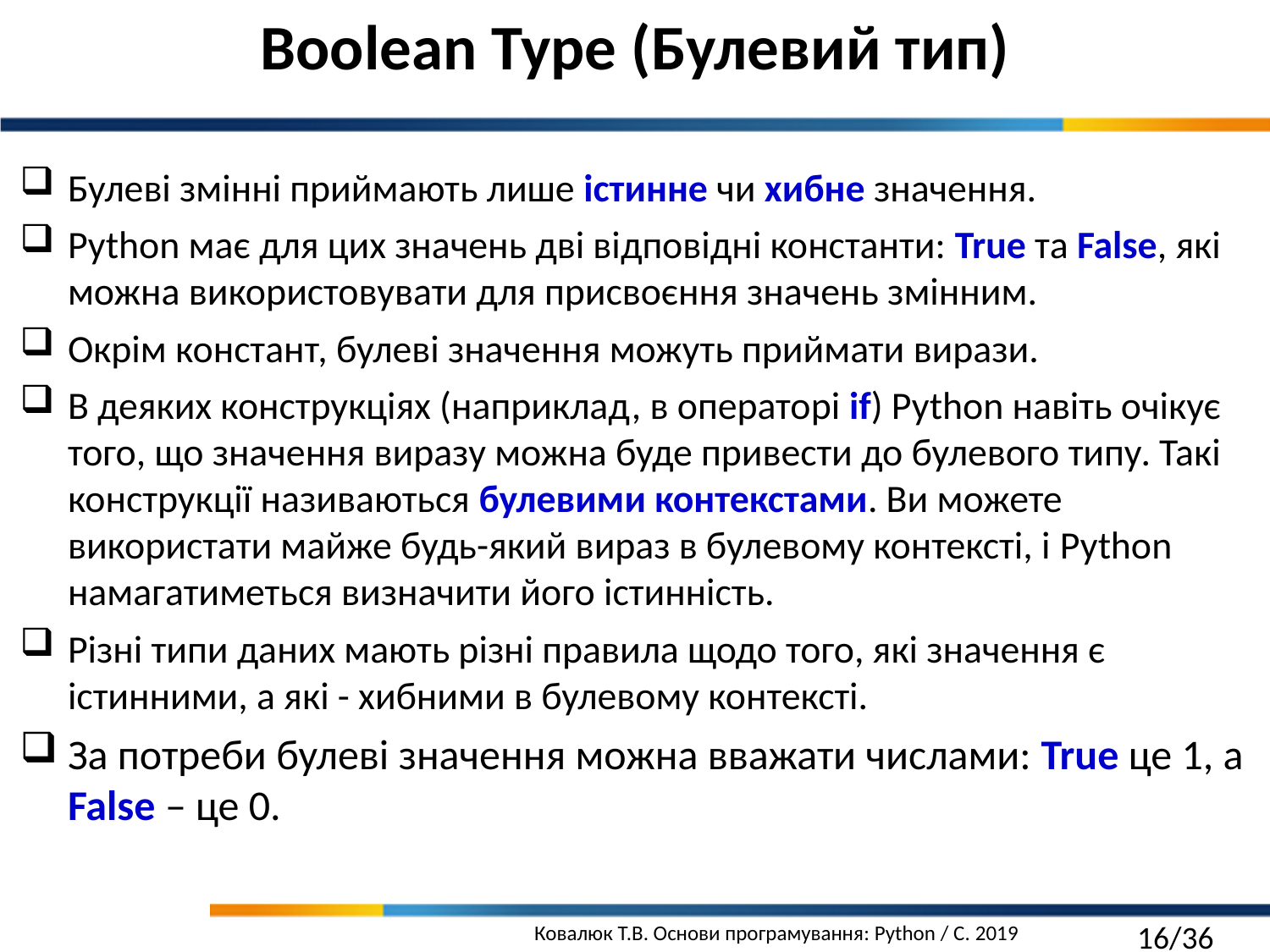

Boolean Type (Булевий тип)
Булеві змінні приймають лише істинне чи хибне значення.
Python має для цих значень дві відповідні константи: True та False, які можна використовувати для присвоєння значень змінним.
Окрім констант, булеві значення можуть приймати вирази.
В деяких конструкціях (наприклад, в операторі if) Python навіть очікує того, що значення виразу можна буде привести до булевого типу. Такі конструкції називаються булевими контекстами. Ви можете використати майже будь-який вираз в булевому контексті, і Python намагатиметься визначити його істинність.
Різні типи даних мають різні правила щодо того, які значення є істинними, а які - хибними в булевому контексті.
За потреби булеві значення можна вважати числами: True це 1, а False – це 0.